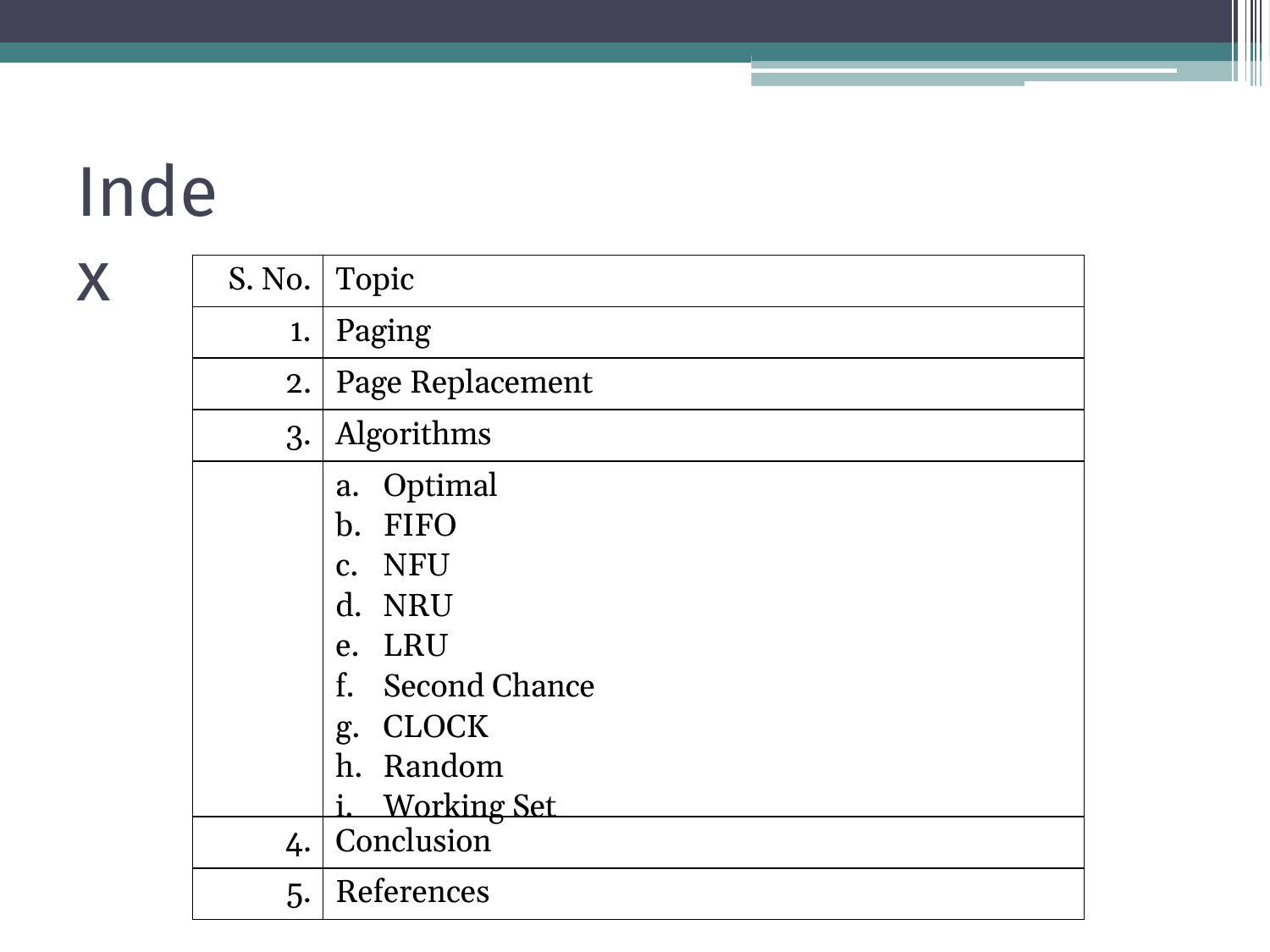

# Index
| S. No. | Topic |
| --- | --- |
| 1. | Paging |
| 2. | Page Replacement |
| 3. | Algorithms |
|  | Optimal FIFO NFU NRU LRU Second Chance CLOCK Random Working Set |
| 4. | Conclusion |
| 5. | References |